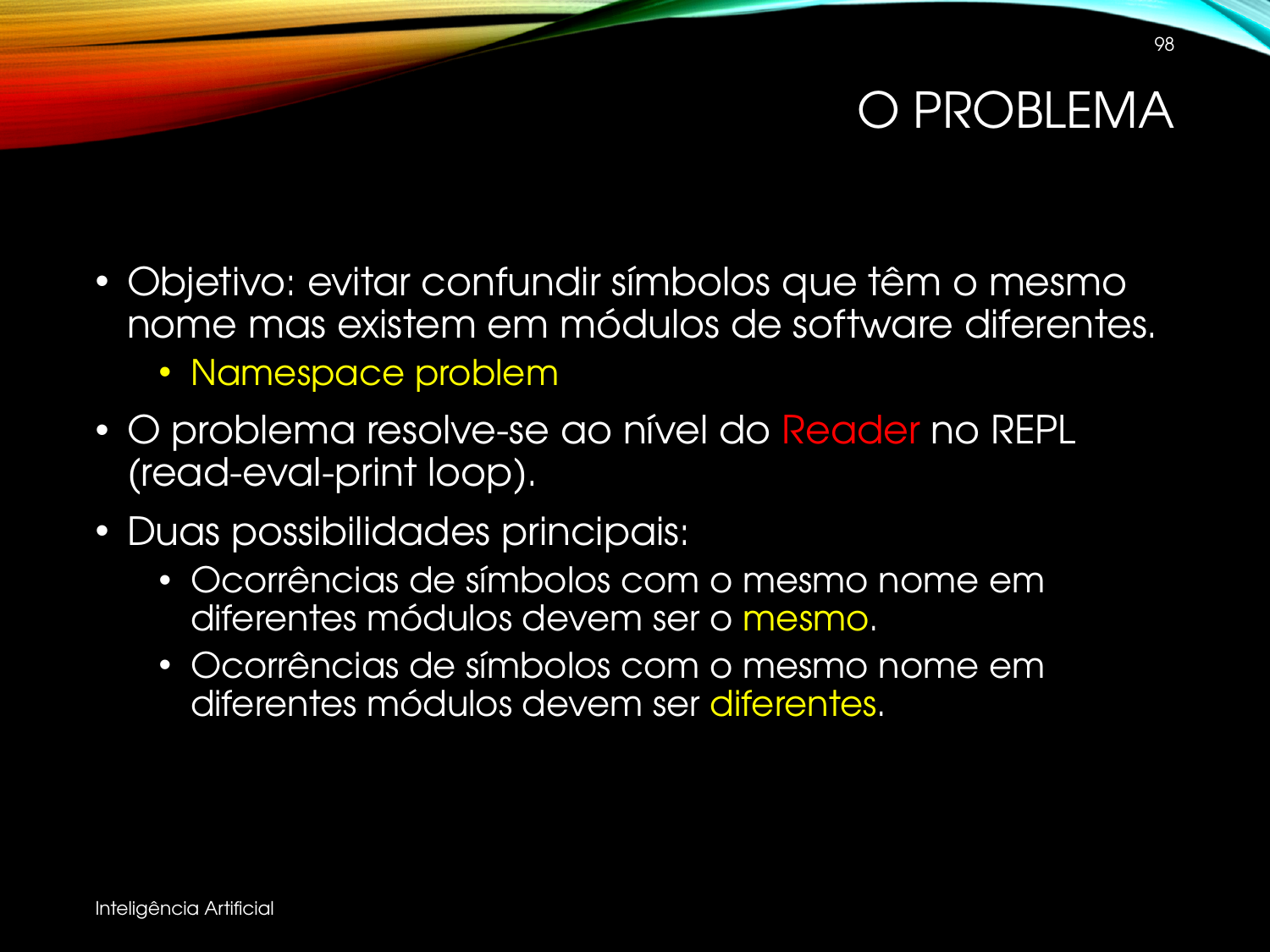

98
# O problema
Objetivo: evitar confundir símbolos que têm o mesmo nome mas existem em módulos de software diferentes.
Namespace problem
O problema resolve-se ao nível do Reader no REPL (read-eval-print loop).
Duas possibilidades principais:
Ocorrências de símbolos com o mesmo nome em diferentes módulos devem ser o mesmo.
Ocorrências de símbolos com o mesmo nome em diferentes módulos devem ser diferentes.

Inteligência Artificial